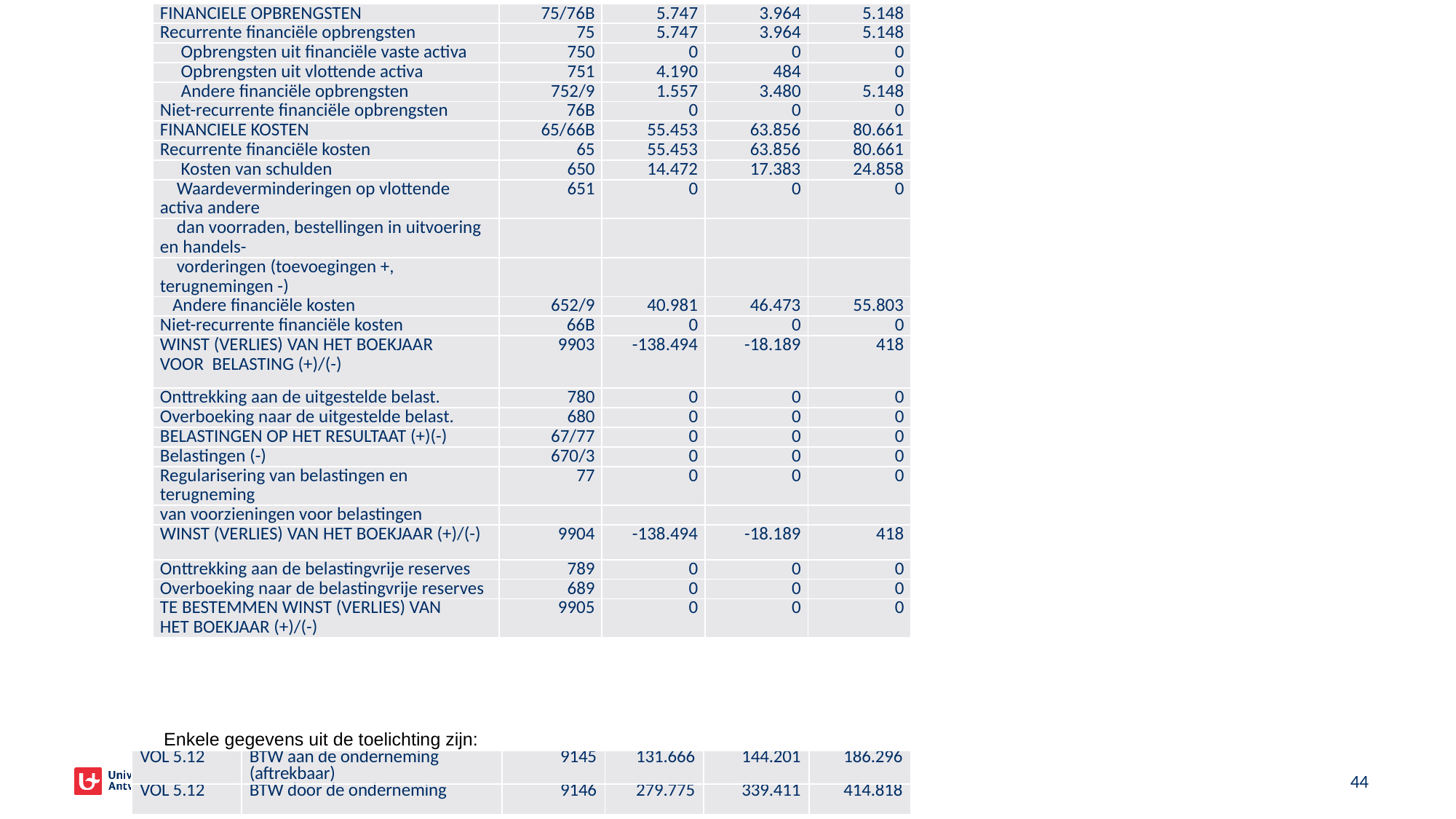

| FINANCIELE OPBRENGSTEN | 75/76B | 5.747 | 3.964 | 5.148 |
| --- | --- | --- | --- | --- |
| Recurrente financiële opbrengsten | 75 | 5.747 | 3.964 | 5.148 |
| Opbrengsten uit financiële vaste activa | 750 | 0 | 0 | 0 |
| Opbrengsten uit vlottende activa | 751 | 4.190 | 484 | 0 |
| Andere financiële opbrengsten | 752/9 | 1.557 | 3.480 | 5.148 |
| Niet-recurrente financiële opbrengsten | 76B | 0 | 0 | 0 |
| FINANCIELE KOSTEN | 65/66B | 55.453 | 63.856 | 80.661 |
| Recurrente financiële kosten | 65 | 55.453 | 63.856 | 80.661 |
| Kosten van schulden | 650 | 14.472 | 17.383 | 24.858 |
| Waardeverminderingen op vlottende activa andere | 651 | 0 | 0 | 0 |
| dan voorraden, bestellingen in uitvoering en handels- |  |  |  |  |
| vorderingen (toevoegingen +, terugnemingen -) |  |  |  |  |
| Andere financiële kosten | 652/9 | 40.981 | 46.473 | 55.803 |
| Niet-recurrente financiële kosten | 66B | 0 | 0 | 0 |
| WINST (VERLIES) VAN HET BOEKJAAR VOOR BELASTING (+)/(-) | 9903 | -138.494 | -18.189 | 418 |
| Onttrekking aan de uitgestelde belast. | 780 | 0 | 0 | 0 |
| Overboeking naar de uitgestelde belast. | 680 | 0 | 0 | 0 |
| BELASTINGEN OP HET RESULTAAT (+)(-) | 67/77 | 0 | 0 | 0 |
| Belastingen (-) | 670/3 | 0 | 0 | 0 |
| Regularisering van belastingen en terugneming | 77 | 0 | 0 | 0 |
| van voorzieningen voor belastingen |  |  |  |  |
| WINST (VERLIES) VAN HET BOEKJAAR (+)/(-) | 9904 | -138.494 | -18.189 | 418 |
| Onttrekking aan de belastingvrije reserves | 789 | 0 | 0 | 0 |
| Overboeking naar de belastingvrije reserves | 689 | 0 | 0 | 0 |
| TE BESTEMMEN WINST (VERLIES) VAN HET BOEKJAAR (+)/(-) | 9905 | 0 | 0 | 0 |
Enkele gegevens uit de toelichting zijn:
| VOL 5.12 | BTW aan de onderneming (aftrekbaar) | 9145 | 131.666 | 144.201 | 186.296 |
| --- | --- | --- | --- | --- | --- |
| VOL 5.12 | BTW door de onderneming | 9146 | 279.775 | 339.411 | 414.818 |
44